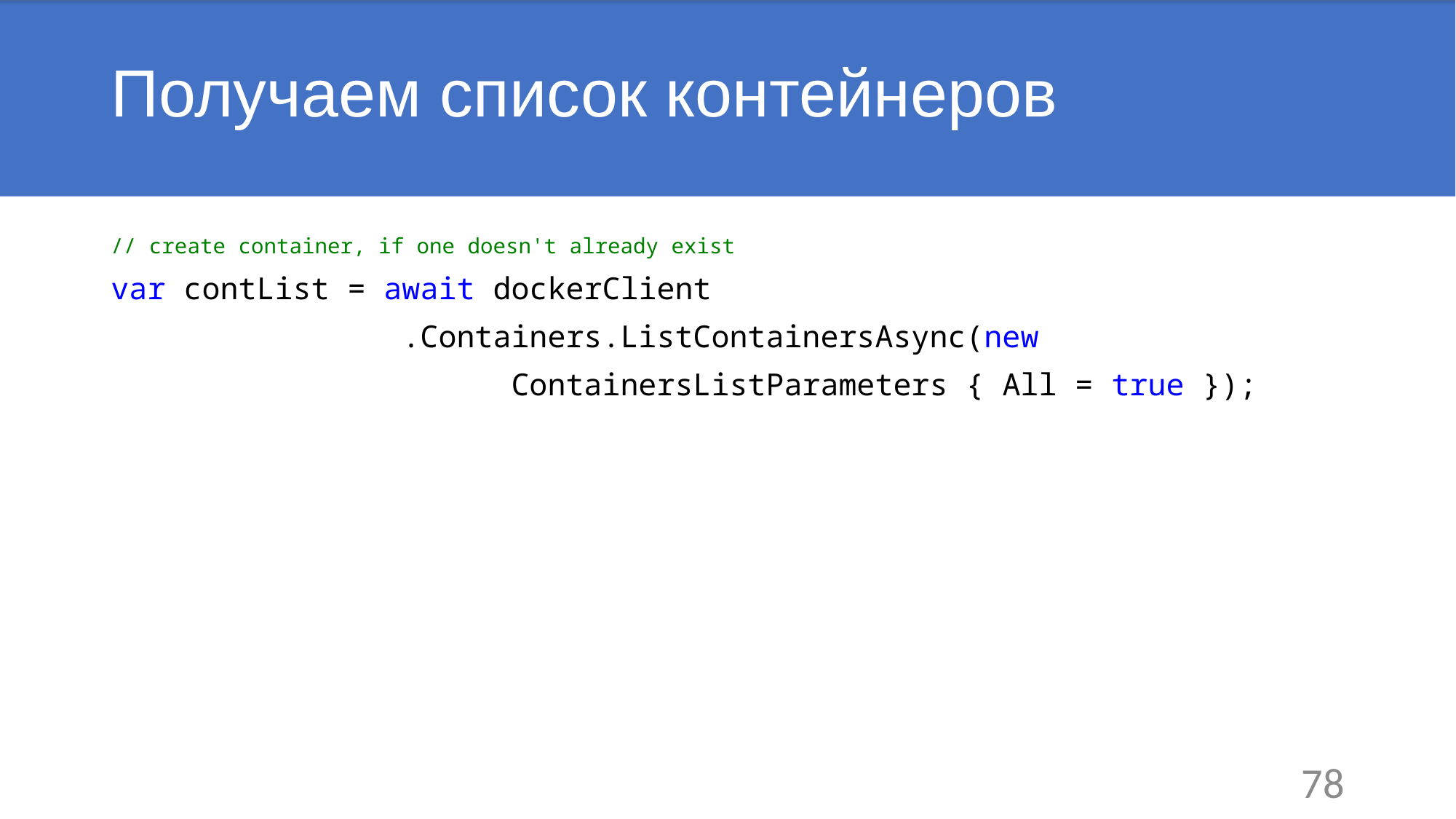

# Получаем список контейнеров
// create container, if one doesn't already exist
var contList = await dockerClient
                .Containers.ListContainersAsync(new
                      ContainersListParameters { All = true });

78